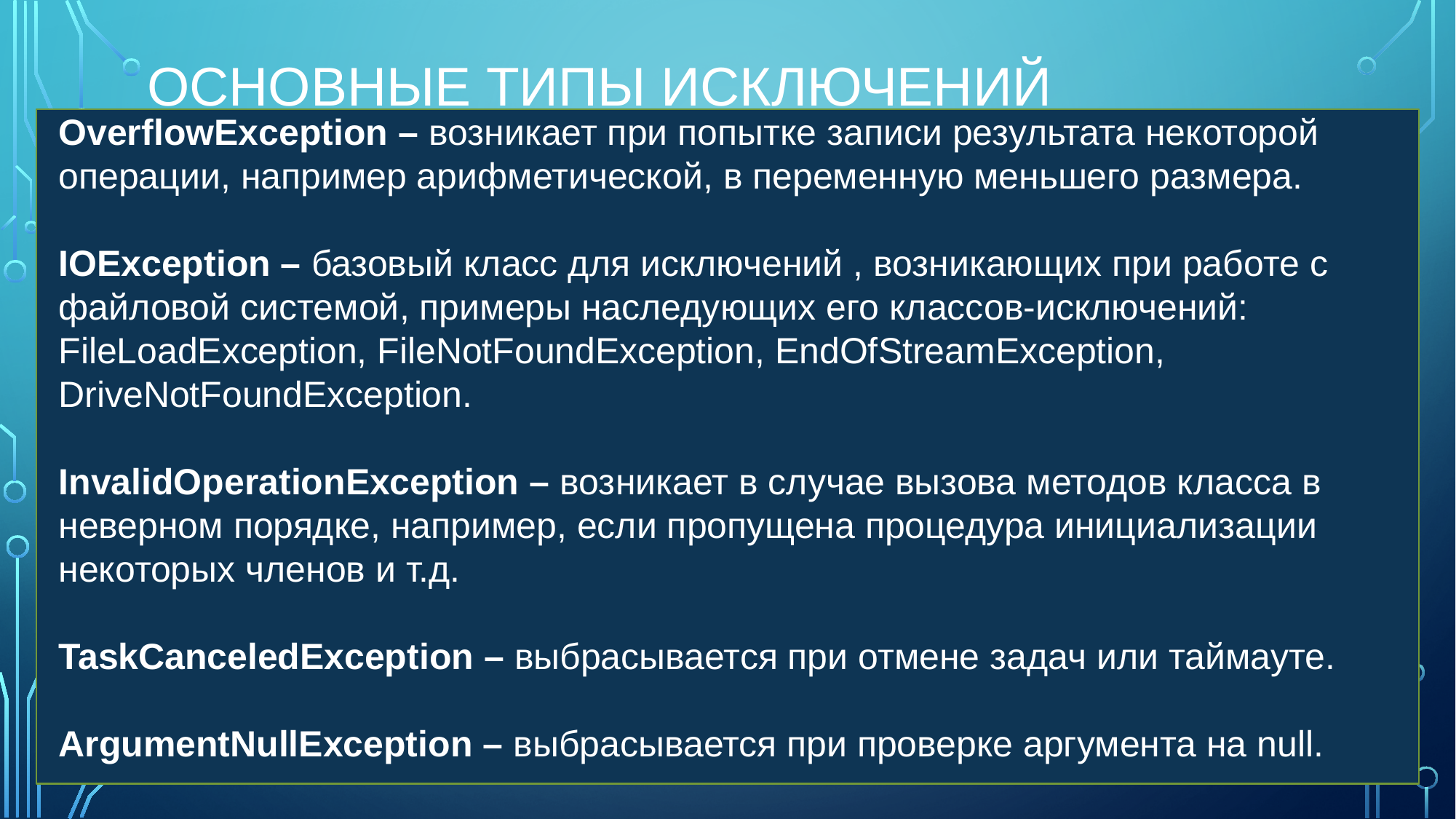

# Основные Типы исключений
OverflowException – возникает при попытке записи результата некоторой операции, например арифметической, в переменную меньшего размера.

IOException – базовый класс для исключений , возникающих при работе с файловой системой, примеры наследующих его классов-исключений: FileLoadException, FileNotFoundException, EndOfStreamException, DriveNotFoundException.

InvalidOperationException – возникает в случае вызова методов класса в неверном порядке, например, если пропущена процедура инициализации некоторых членов и т.д.

TaskCanceledException – выбрасывается при отмене задач или таймауте.

ArgumentNullException – выбрасывается при проверке аргумента на null.